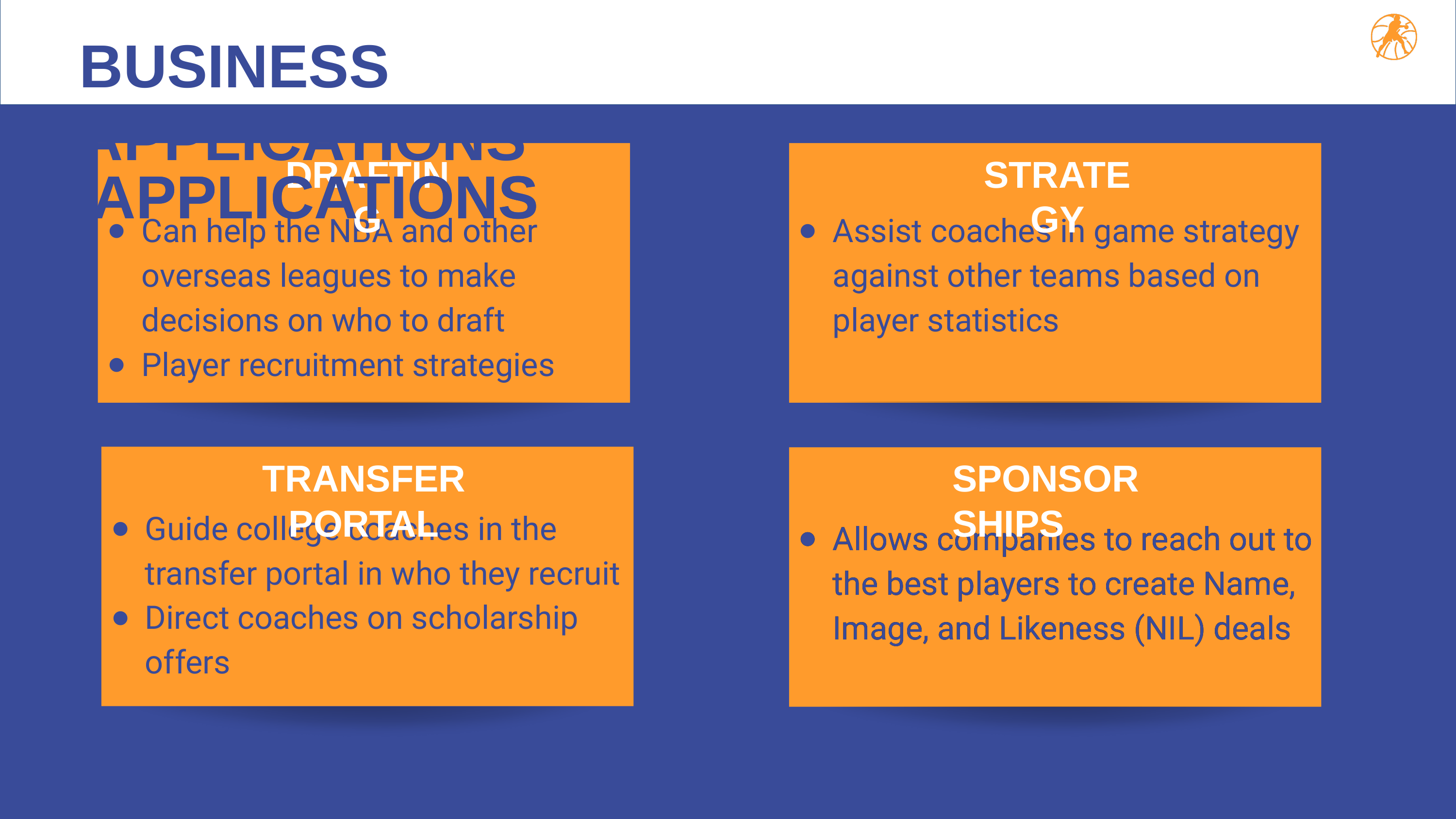

BUSINESS APPLICATIONS
BUSINESS APPLICATIONS
BUSINESS APPLICATIONS

DRAFTING

STRATEGY
Can help the NBA and other overseas leagues to make decisions on who to draft
Player recruitment strategies
Assist coaches in game strategy against other teams based on player statistics

TRANSFER PORTAL

SPONSORSHIPS
Guide college coaches in the transfer portal in who they recruit
Direct coaches on scholarship offers
Allows companies to reach out to the best players to create Name, Image, and Likeness (NIL) deals
Allows companies to reach out to the best players to create Name, Image, and Likeness (NIL) deals